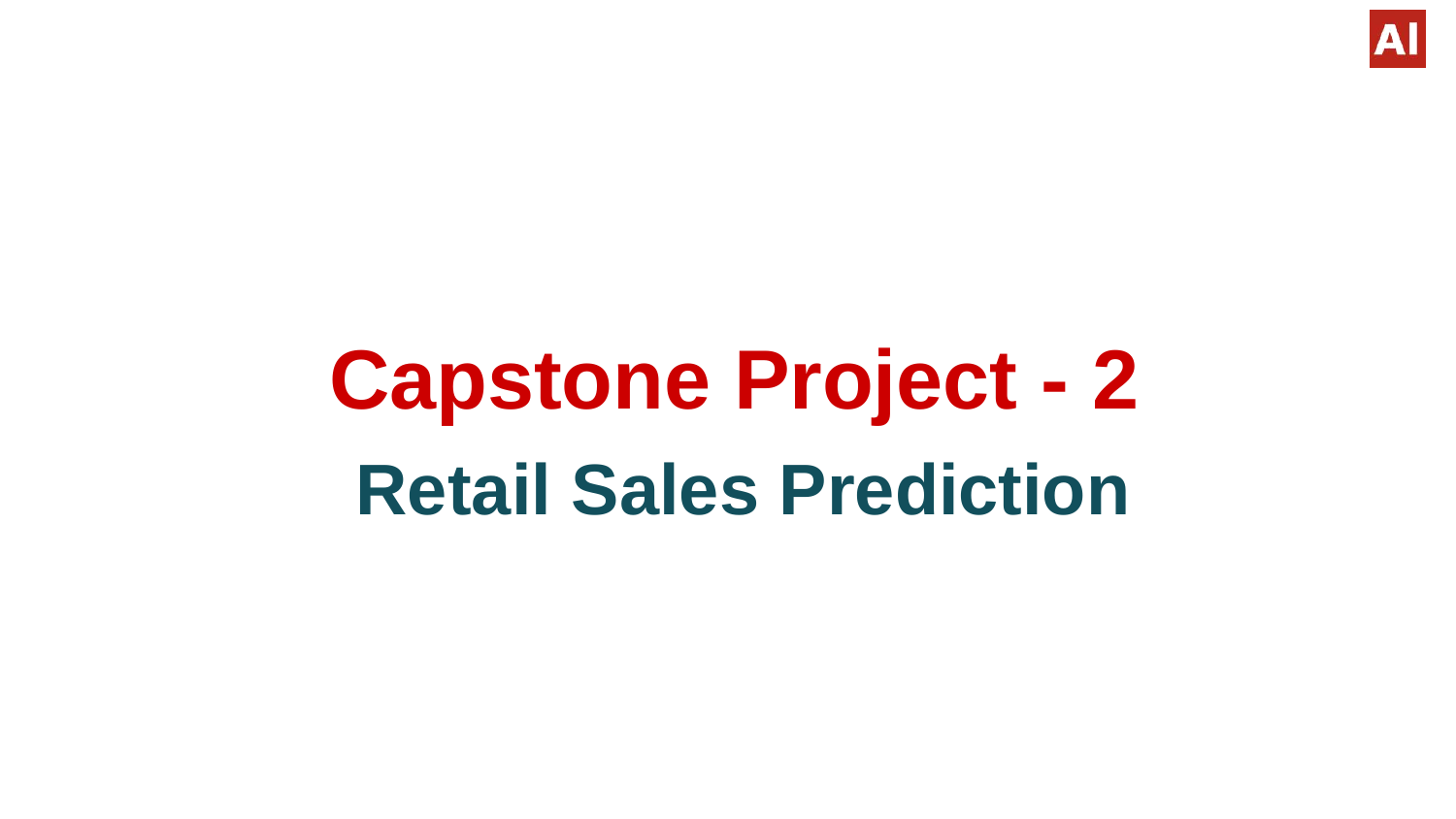

# Capstone Project - 2
Retail Sales Prediction